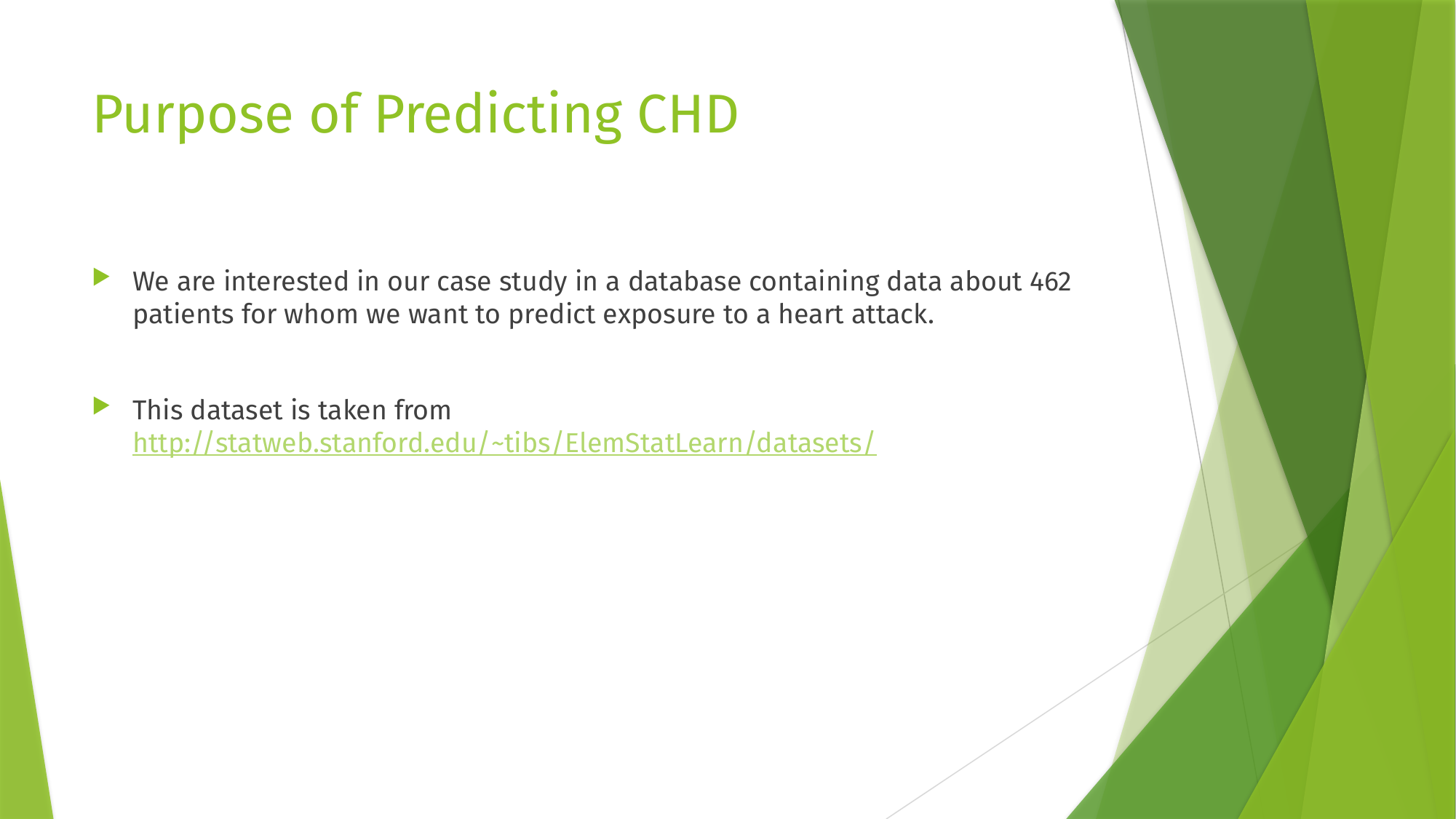

# Purpose of Predicting CHD
We are interested in our case study in a database containing data about 462 patients for whom we want to predict exposure to a heart attack.

This dataset is taken from http://statweb.stanford.edu/~tibs/ElemStatLearn/datasets/